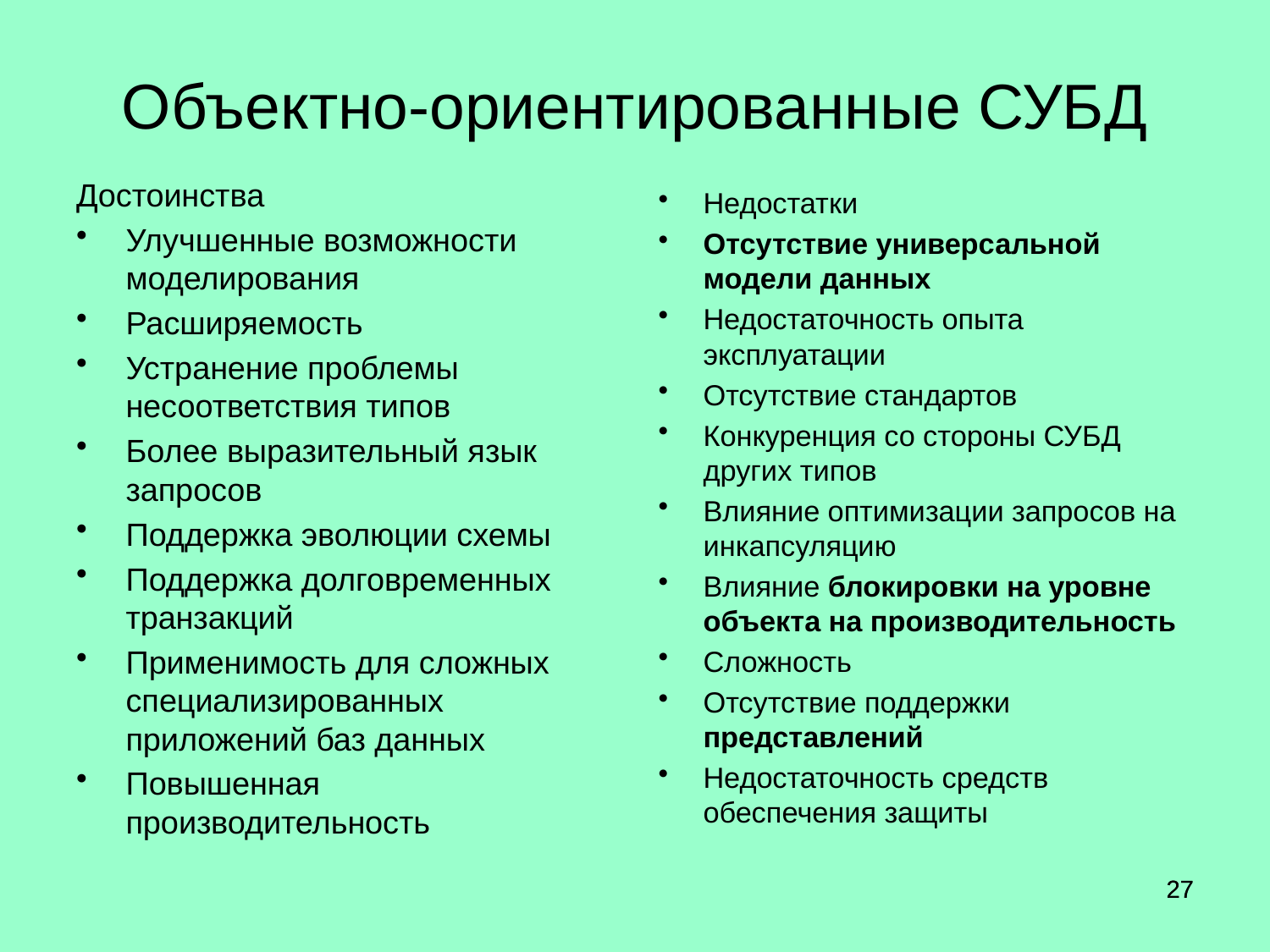

# Объектно-ориентированные СУБД
Достоинства
Улучшенные возможности моделирования
Расширяемость
Устранение проблемы несоответствия типов
Более выразительный язык запросов
Поддержка эволюции схемы
Поддержка долговременных транзакций
Применимость для сложных специализированных приложений баз данных
Повышенная производительность
Недостатки
Отсутствие универсальной модели данных
Недостаточность опыта эксплуатации
Отсутствие стандартов
Конкуренция со стороны СУБД других типов
Влияние оптимизации запросов на инкапсуляцию
Влияние блокировки на уровне объекта на производительность
Сложность
Отсутствие поддержки представлений
Недостаточность средств обеспечения защиты
27
27